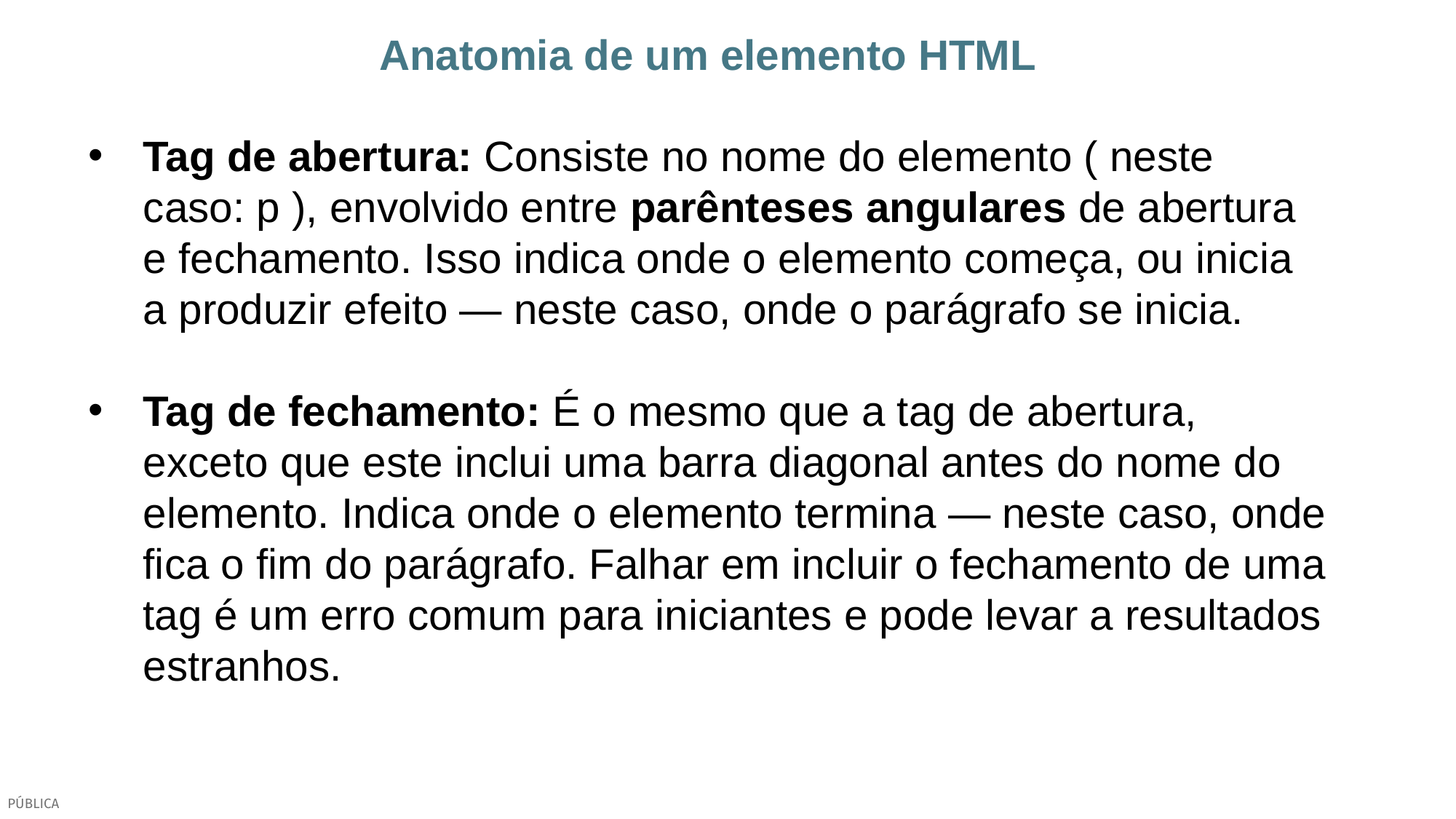

Anatomia de um elemento HTML

Tag de abertura: Consiste no nome do elemento ( neste caso: p ), envolvido entre parênteses angulares de abertura e fechamento. Isso indica onde o elemento começa, ou inicia a produzir efeito — neste caso, onde o parágrafo se inicia.

Tag de fechamento: É o mesmo que a tag de abertura, exceto que este inclui uma barra diagonal antes do nome do elemento. Indica onde o elemento termina — neste caso, onde fica o fim do parágrafo. Falhar em incluir o fechamento de uma tag é um erro comum para iniciantes e pode levar a resultados estranhos.